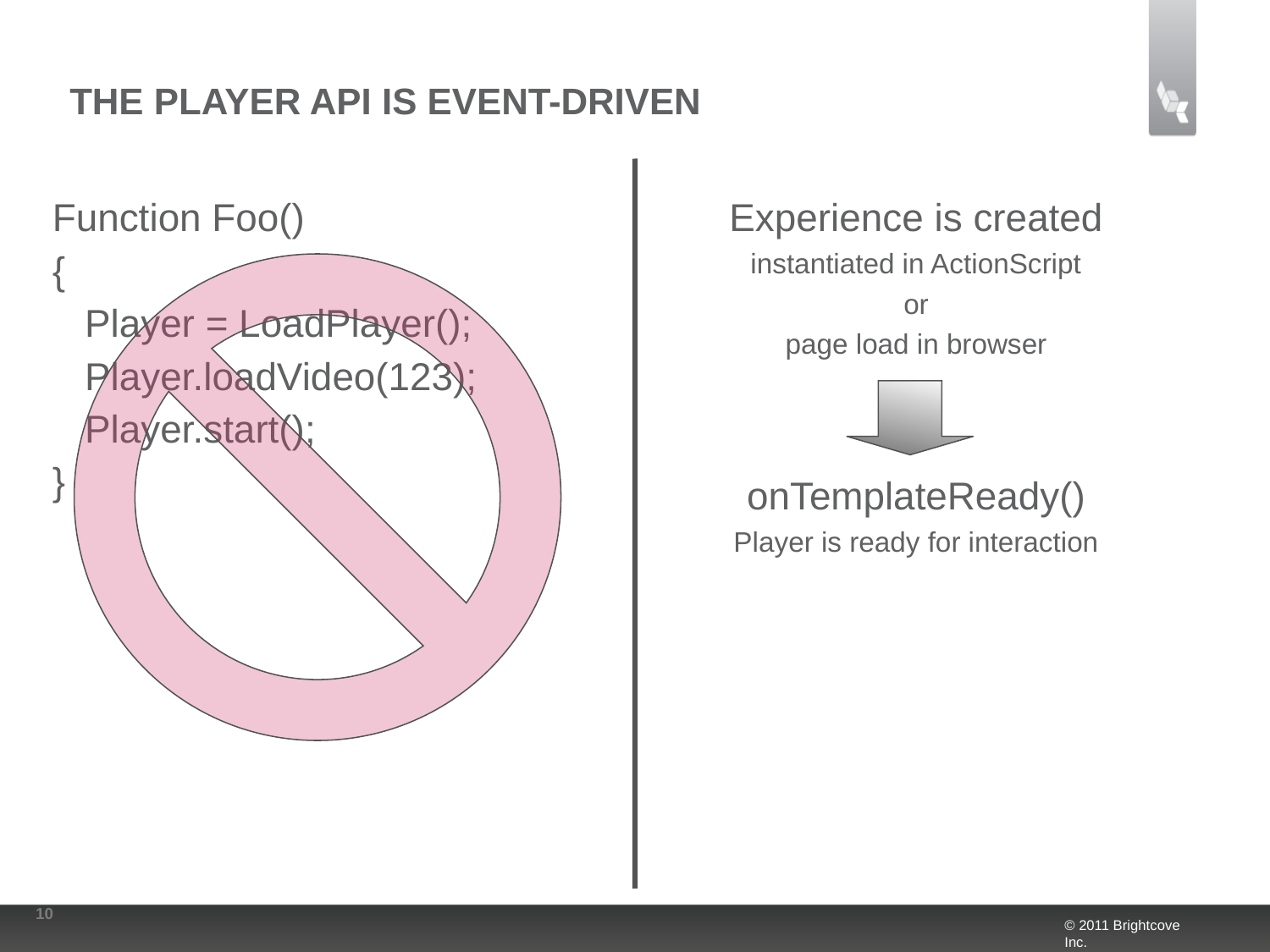

# The Player API is EVENT-DRIVEN

Function Foo()
{
   Player = LoadPlayer();
   Player.loadVideo(123);
   Player.start();
}
Experience is created
instantiated in ActionScript
or
page load in browser

onTemplateReady()
Player is ready for interaction

10